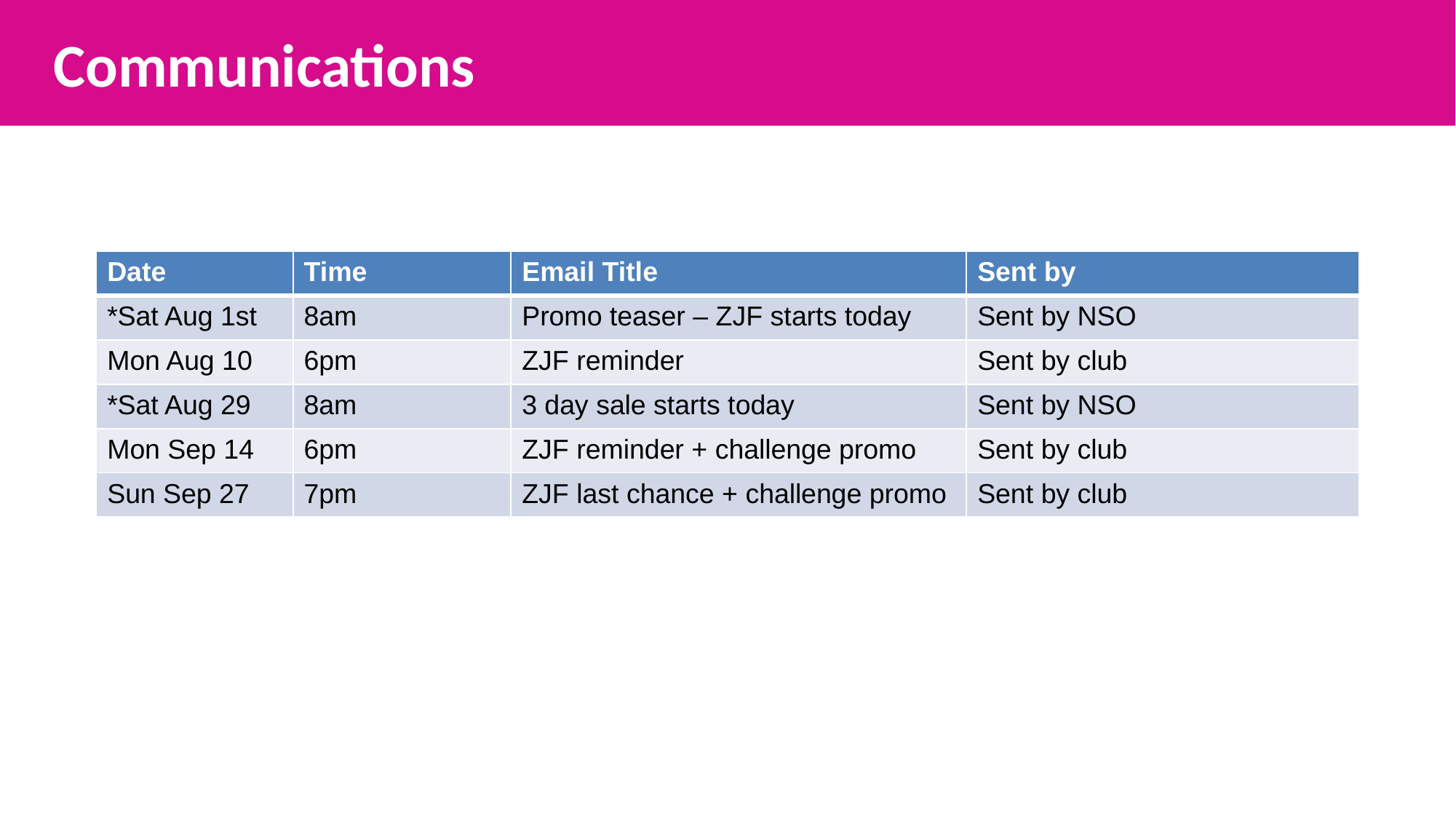

Communications
| Date | Time | Email Title | Sent by |
| --- | --- | --- | --- |
| \*Sat Aug 1st | 8am | Promo teaser – ZJF starts today | Sent by NSO |
| Mon Aug 10 | 6pm | ZJF reminder | Sent by club |
| \*Sat Aug 29 | 8am | 3 day sale starts today | Sent by NSO |
| Mon Sep 14 | 6pm | ZJF reminder + challenge promo | Sent by club |
| Sun Sep 27 | 7pm | ZJF last chance + challenge promo | Sent by club |